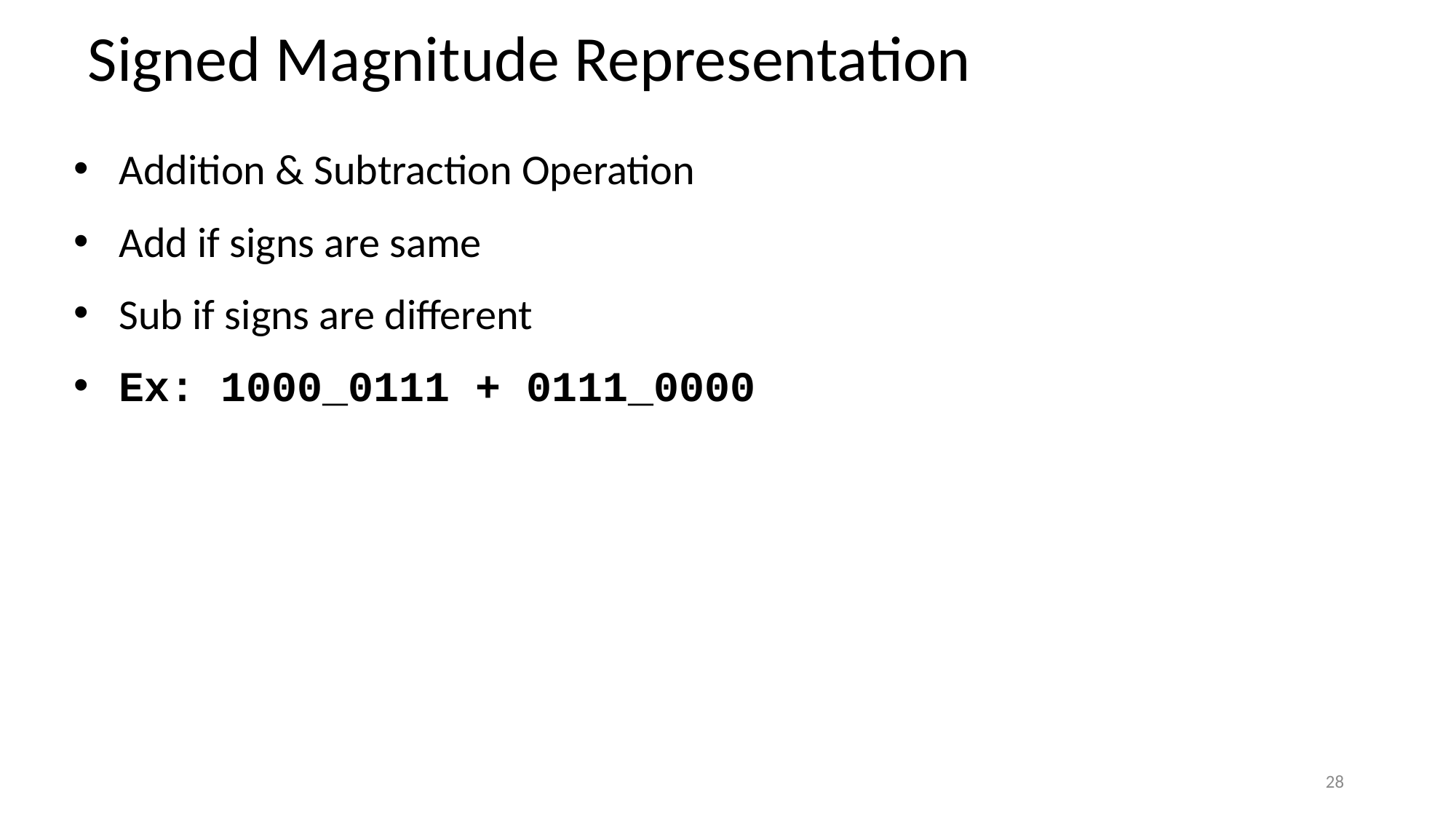

# Signed Magnitude Representation
Addition & Subtraction Operation
Add if signs are same
Sub if signs are different
Ex: 1000_0111 + 0111_0000

28